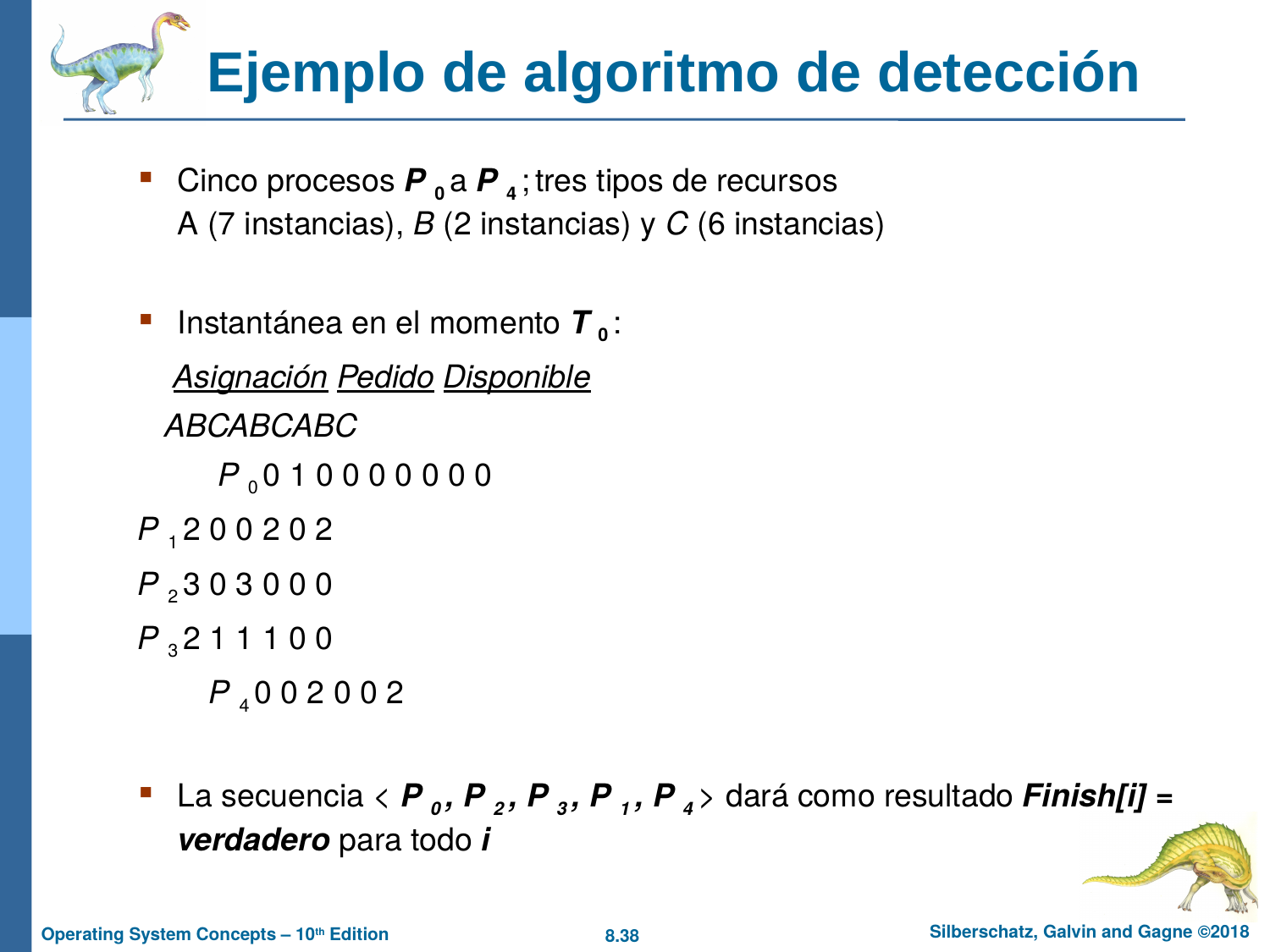

# Ejemplo de algoritmo de detección
Cinco procesos P 0 a P 4 ; tres tipos de recursos
A (7 instancias), B (2 instancias) y C (6 instancias)

Instantánea en el momento T 0 :
    Asignación Pedido Disponible
   ABCABCABC
         P 0 0 1 0 0 0 0 0 0 0
P 1 2 0 0 2 0 2
P 2 3 0 3 0 0 0
P 3 2 1 1 1 0 0
        P 4 0 0 2 0 0 2

La secuencia < P 0 , P 2 , P 3 , P 1 , P 4 > dará como resultado Finish[i] = verdadero para todo i